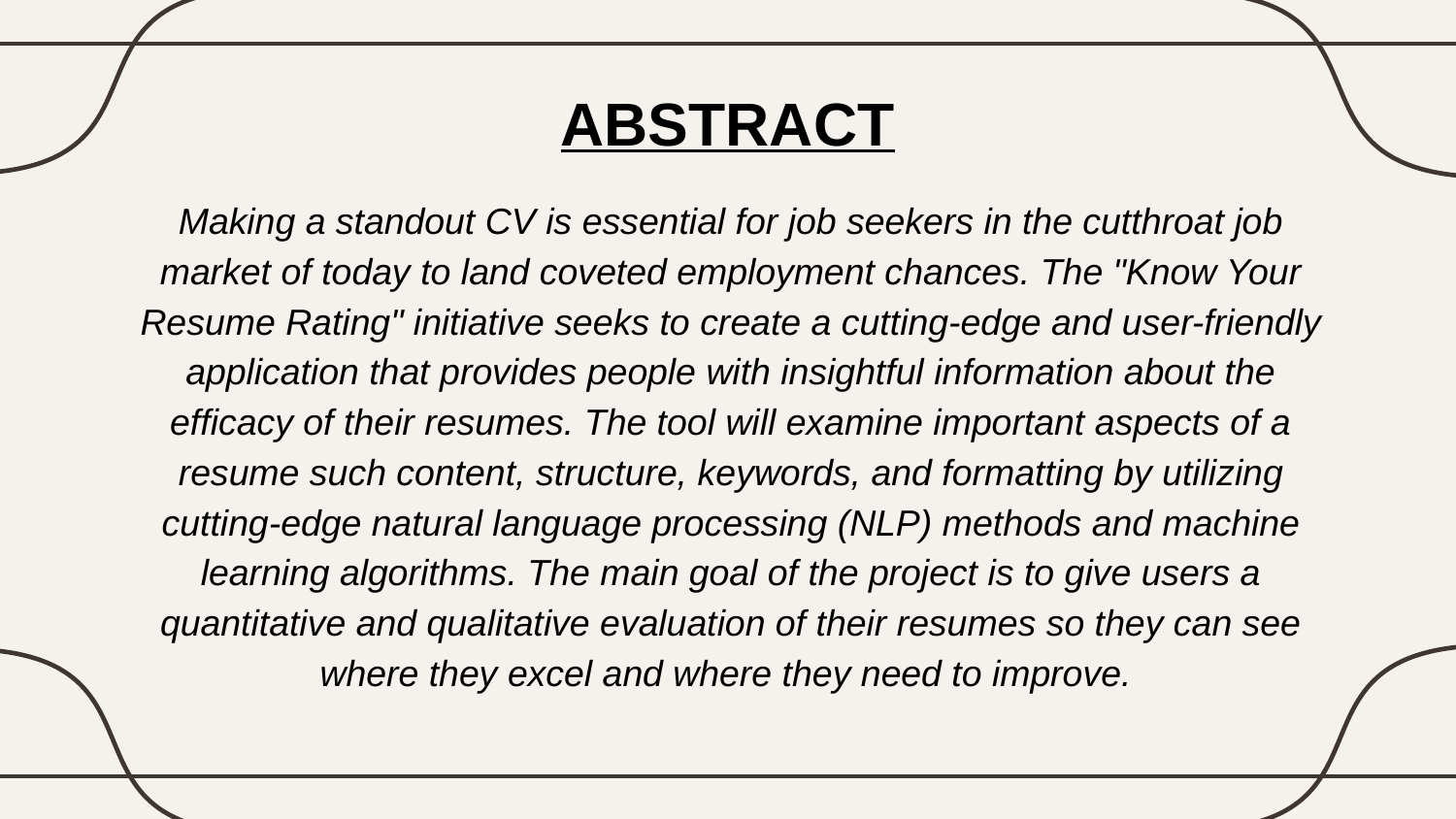

# ABSTRACT
Making a standout CV is essential for job seekers in the cutthroat job market of today to land coveted employment chances. The "Know Your Resume Rating" initiative seeks to create a cutting-edge and user-friendly application that provides people with insightful information about the efficacy of their resumes. The tool will examine important aspects of a resume such content, structure, keywords, and formatting by utilizing cutting-edge natural language processing (NLP) methods and machine learning algorithms. The main goal of the project is to give users a quantitative and qualitative evaluation of their resumes so they can see where they excel and where they need to improve.